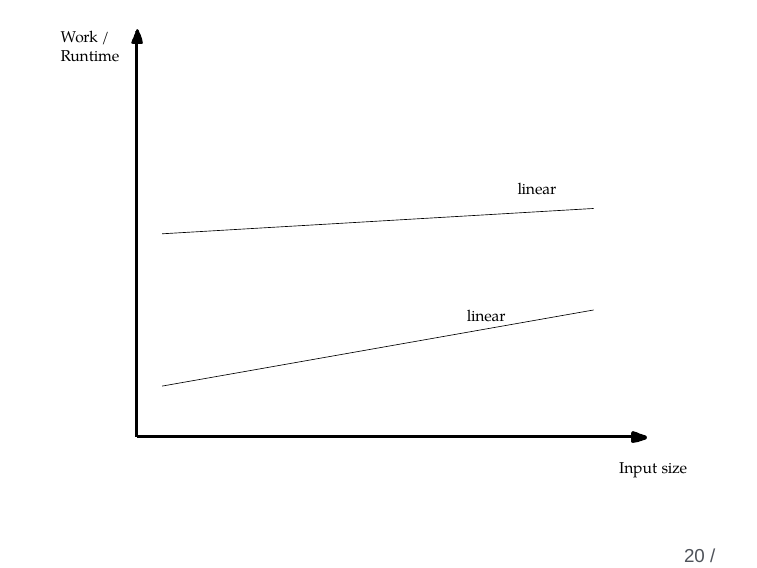

Work / Runtime
linear

linear
Input size
20 / 31